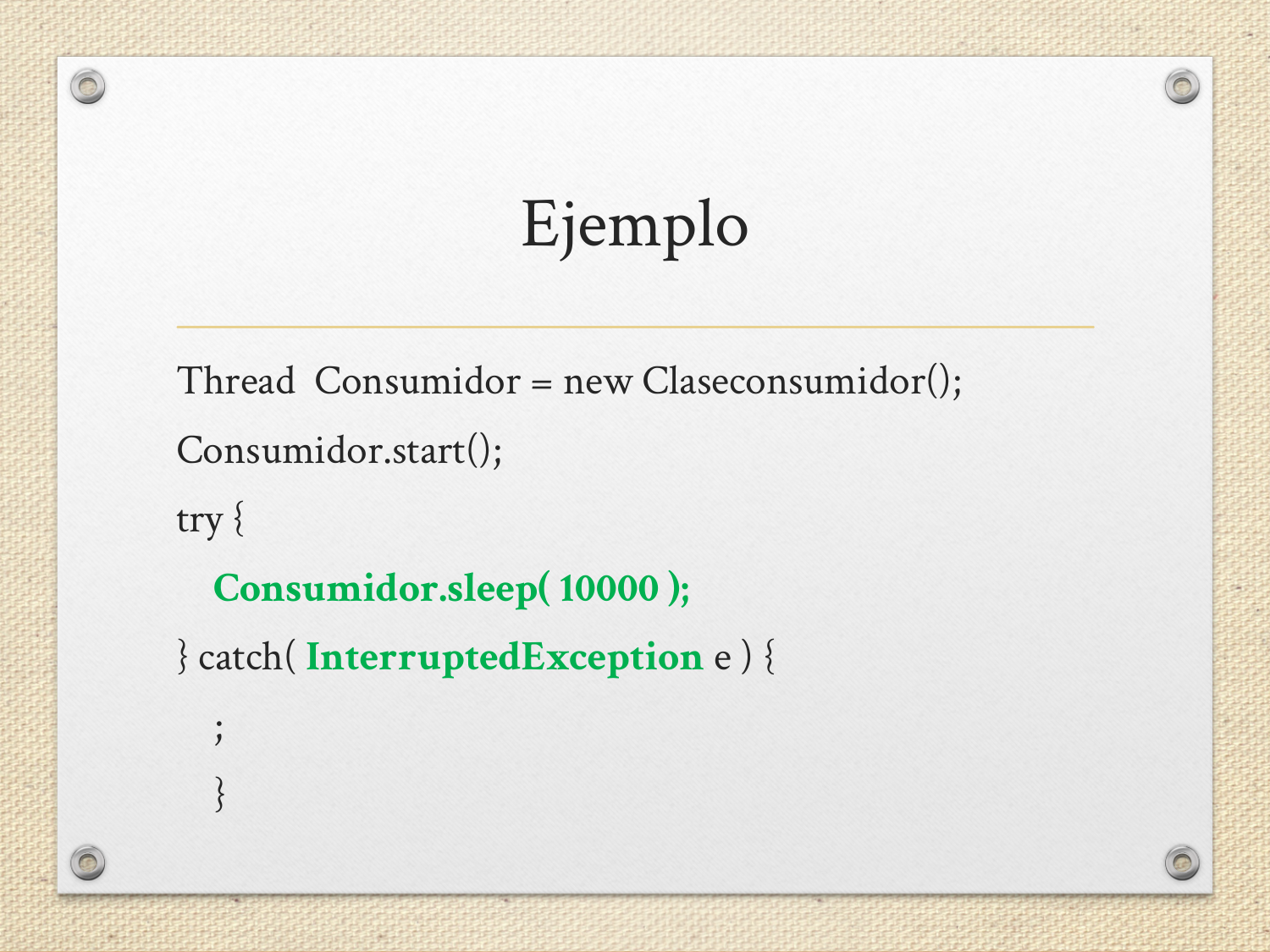

# Ejemplo
Thread  Consumidor = new Claseconsumidor();
Consumidor.start();
try {
    Consumidor.sleep( 10000 );
} catch( InterruptedException e ) {
    ;
    }